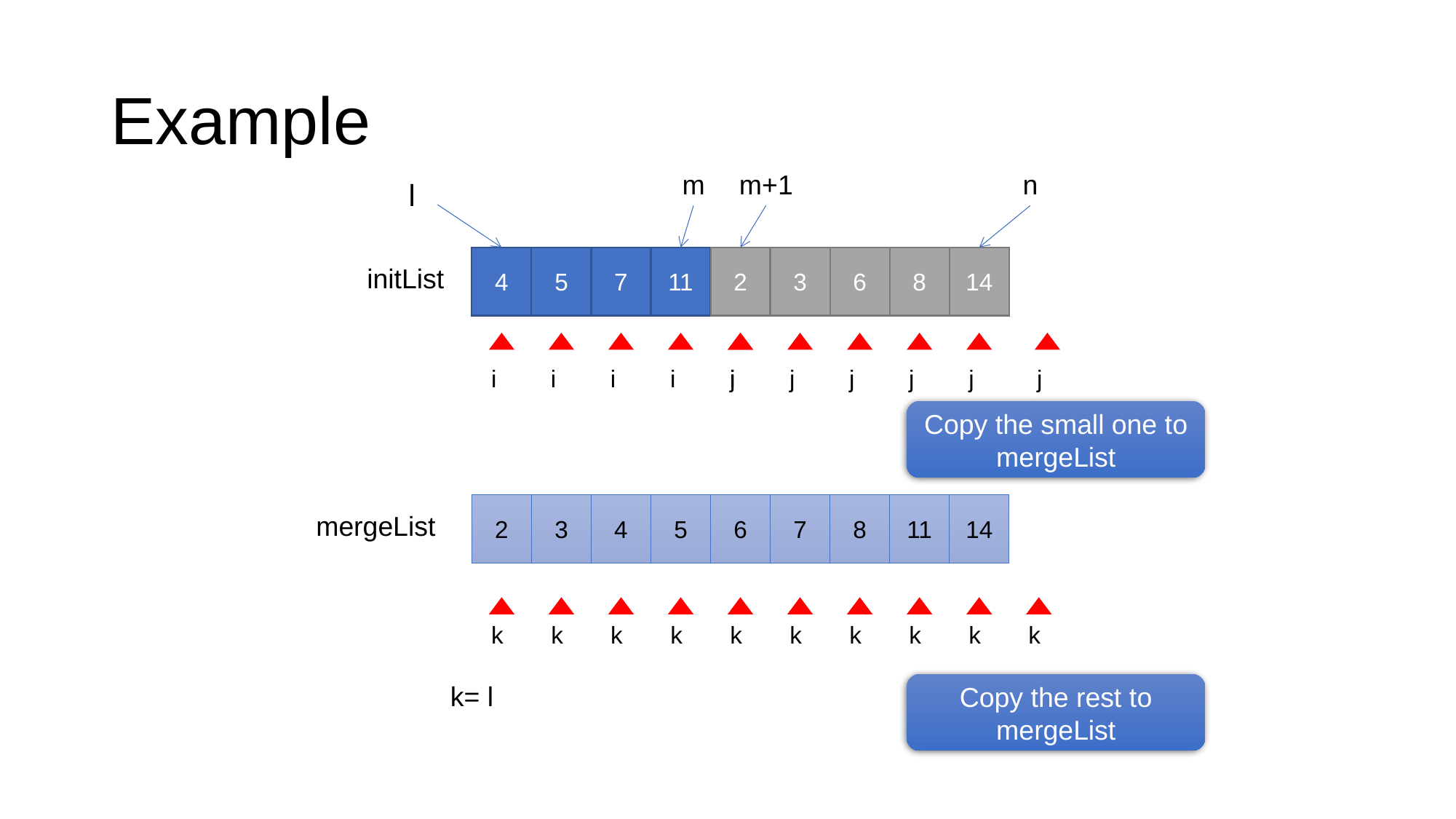

# Example
m
m+1
n
l
4
5
7
11
2
3
6
8
14
initList

i

i

i

i

j

j

j

j

j

j

i
Copy the small one to mergeList

2

3

4

5

6

7

8

11

14
mergeList

k

k

k

k

k

k

k

k

k

k
k= l
Copy the rest to mergeList